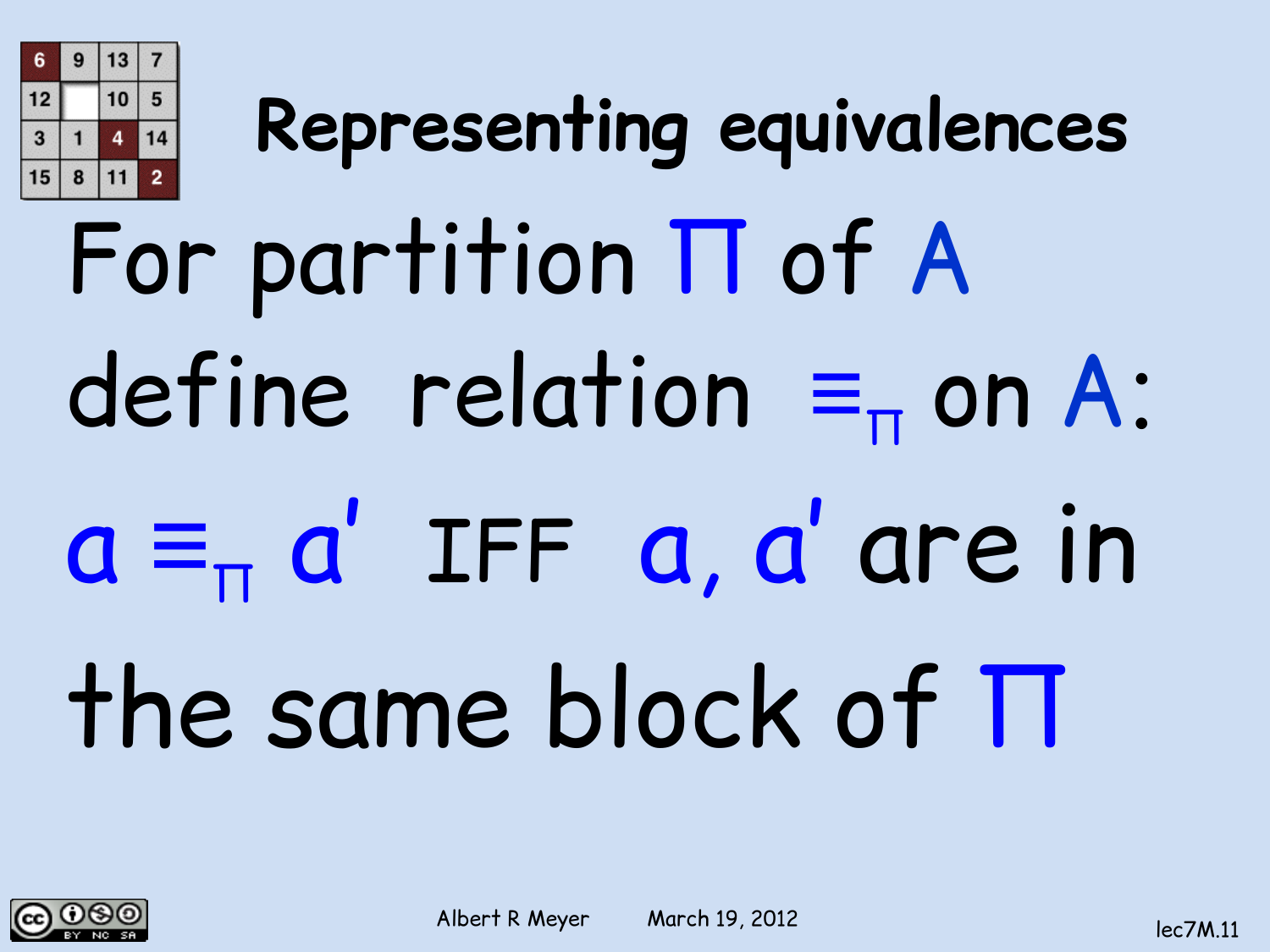

# Representing equivalences
For partition ∏ of A
define  relation  ≡∏ on A:
a ≡∏  a’  IFF  a, a’ are in
the same block of ∏